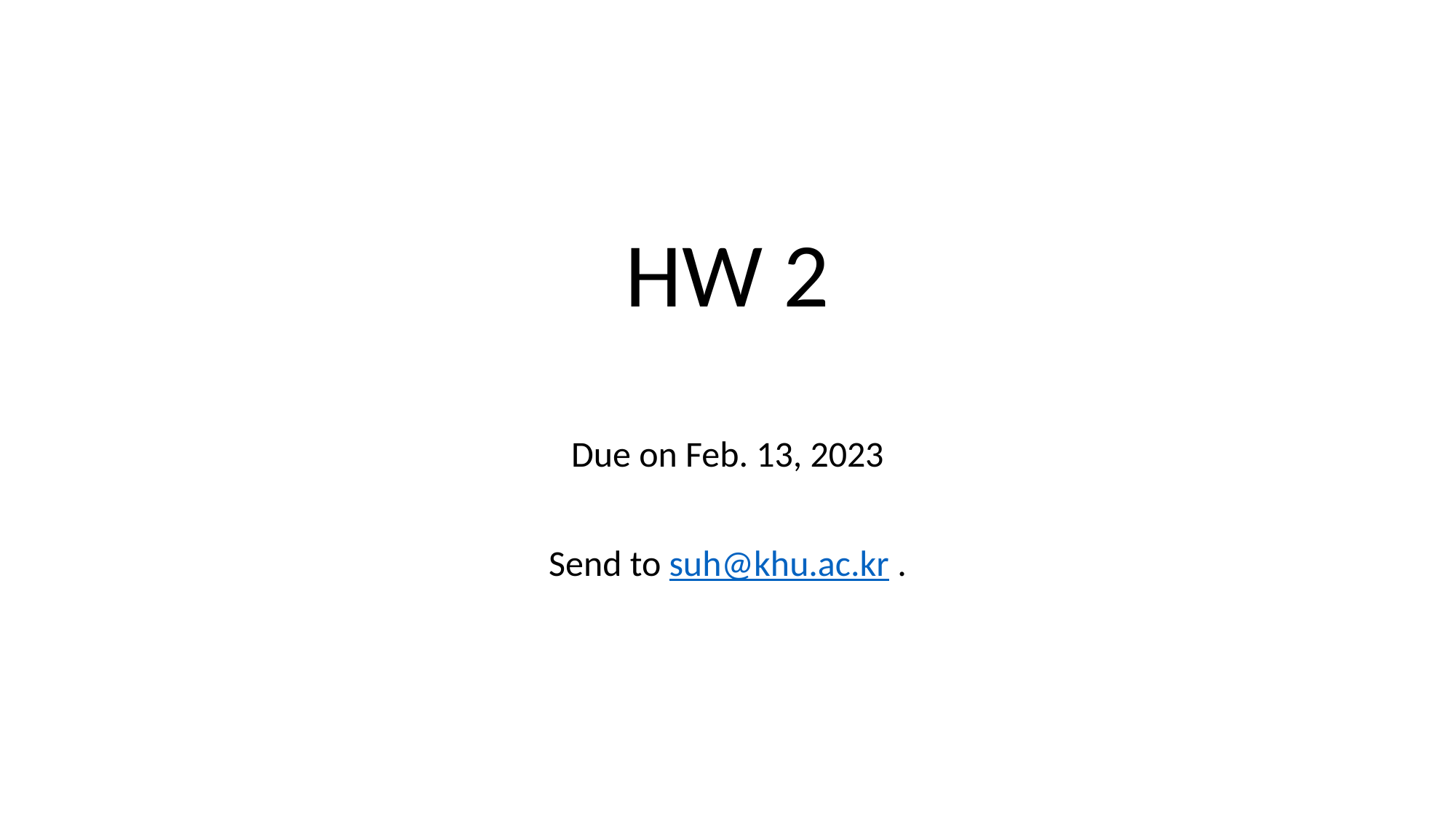

# HW 2
Due on Feb. 13, 2023

Send to suh@khu.ac.kr .